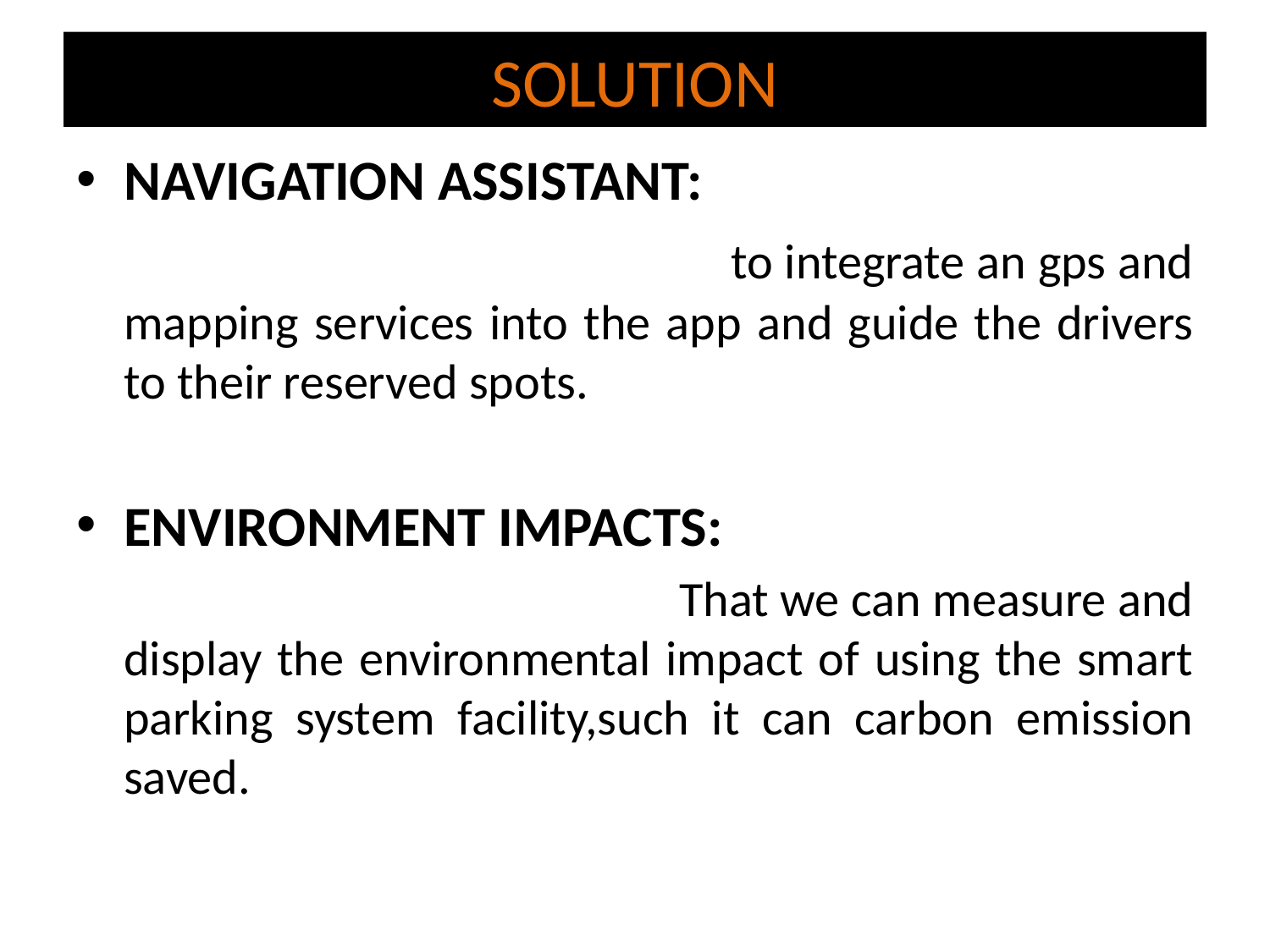

# SOLUTION
NAVIGATION ASSISTANT:
                                                 to integrate an gps and mapping services into the app and guide the drivers to their reserved spots.

ENVIRONMENT IMPACTS:
                                                    That we can measure and display the environmental impact of using the smart parking system facility,such it can carbon emission saved.